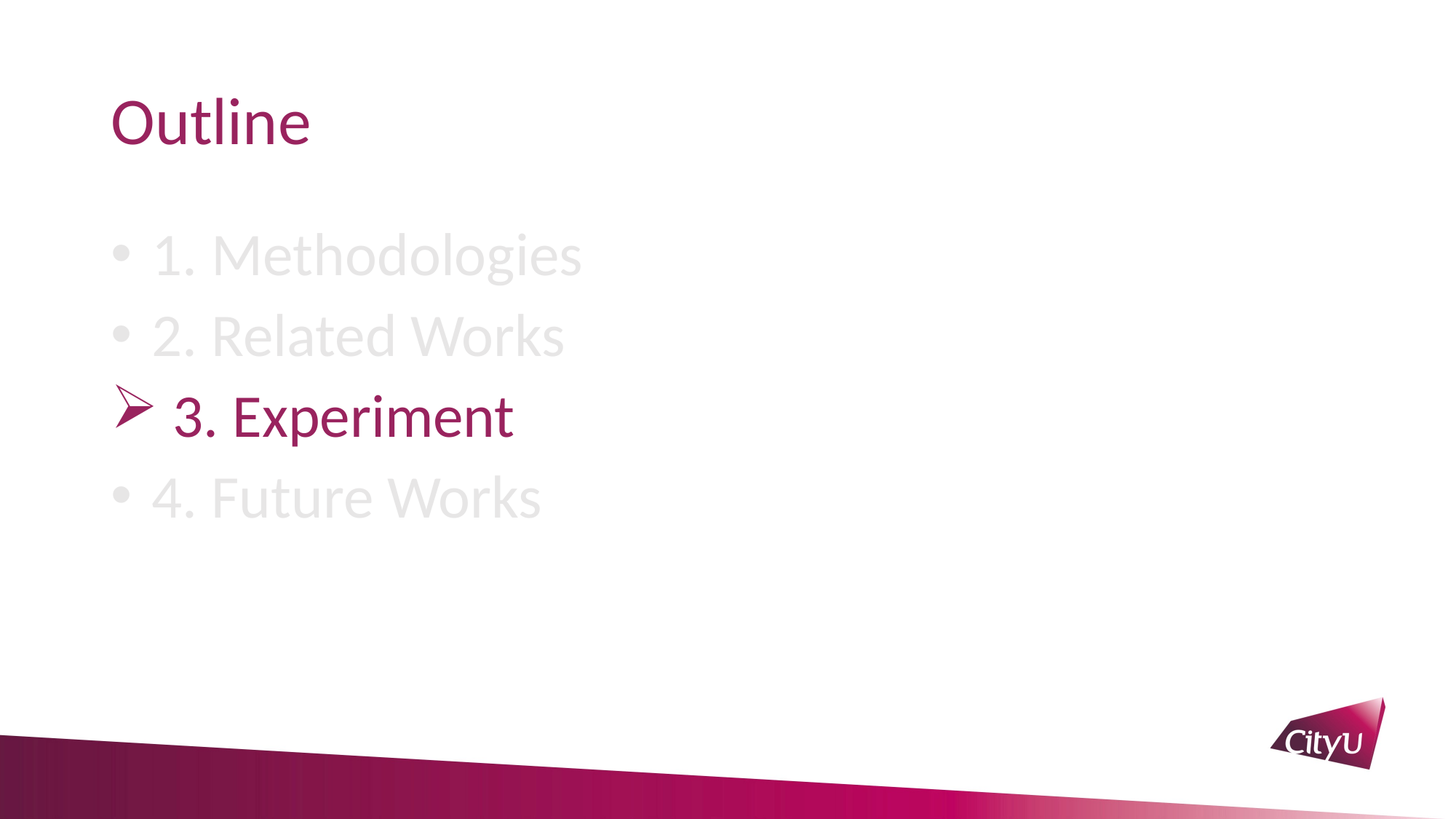

# Outline
 1. Methodologies
 2. Related Works
 3. Experiment
 4. Future Works